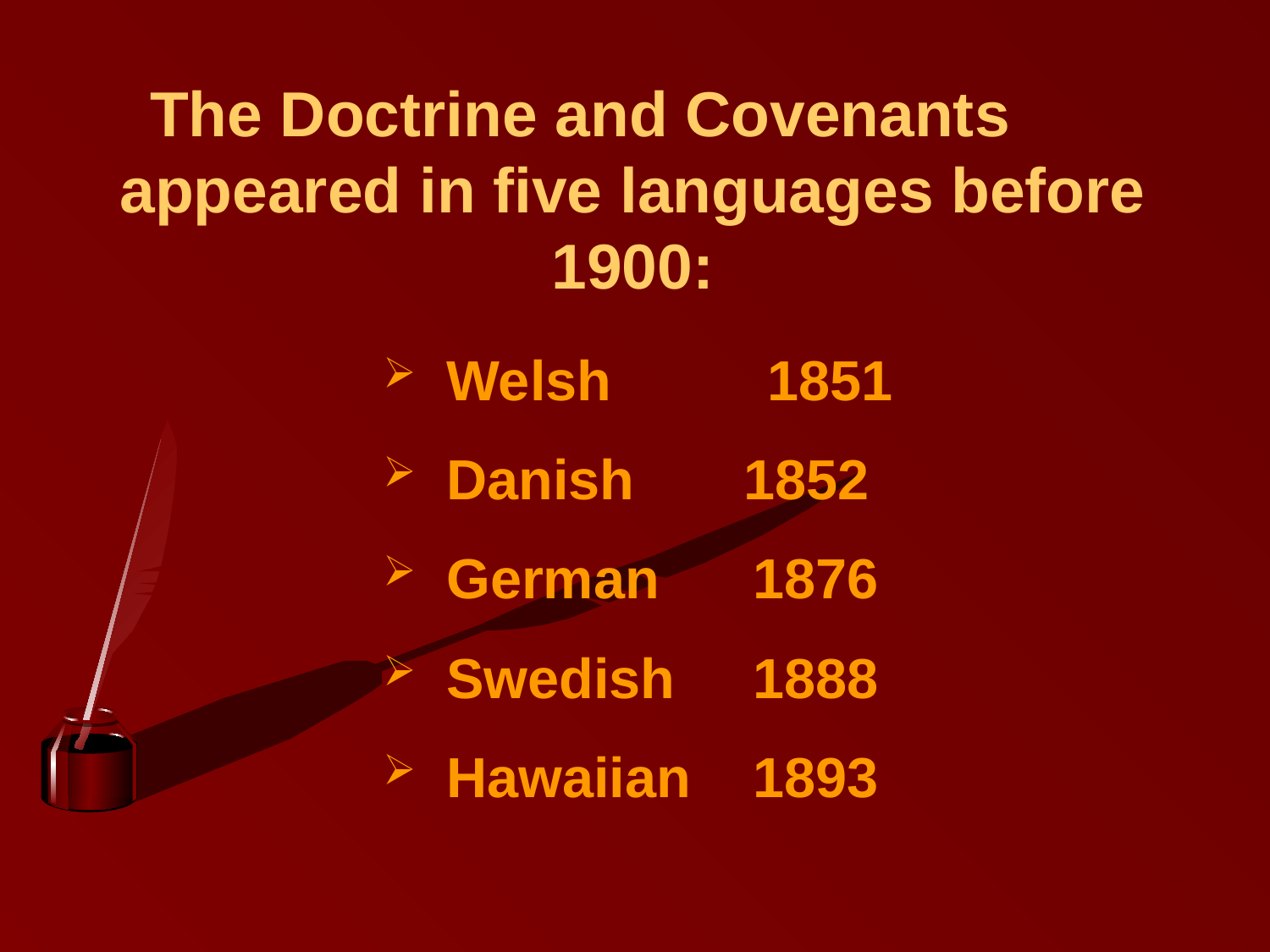

# The Doctrine and Covenants       appeared in five languages before 1900:
 Welsh          1851
 Danish       1852
 German      1876
 Swedish     1888
 Hawaiian    1893